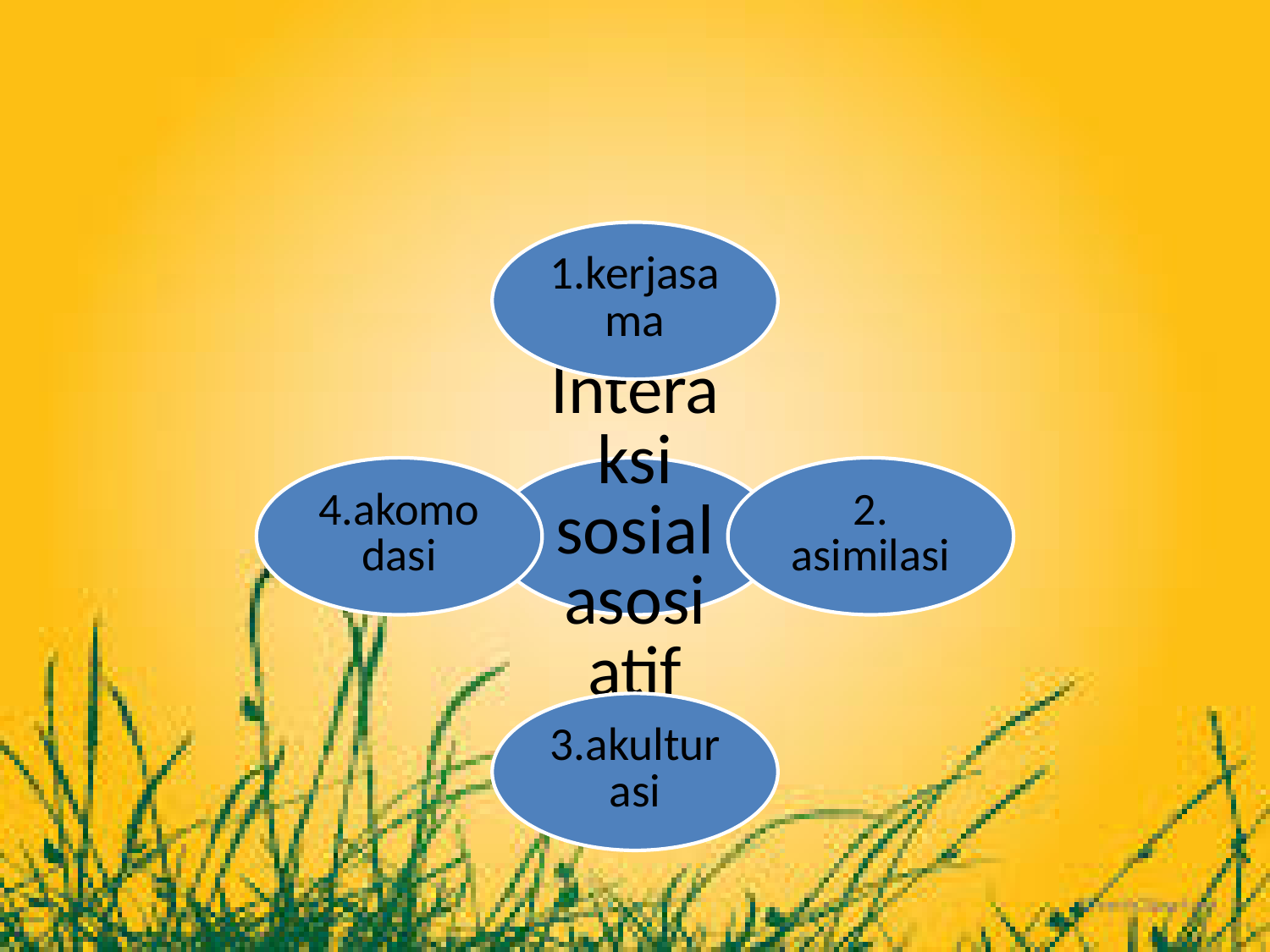

#
Interaksi sosial asosiatif
1.kerjasama
2. asimilasi
3.akulturasi
4.akomodasi